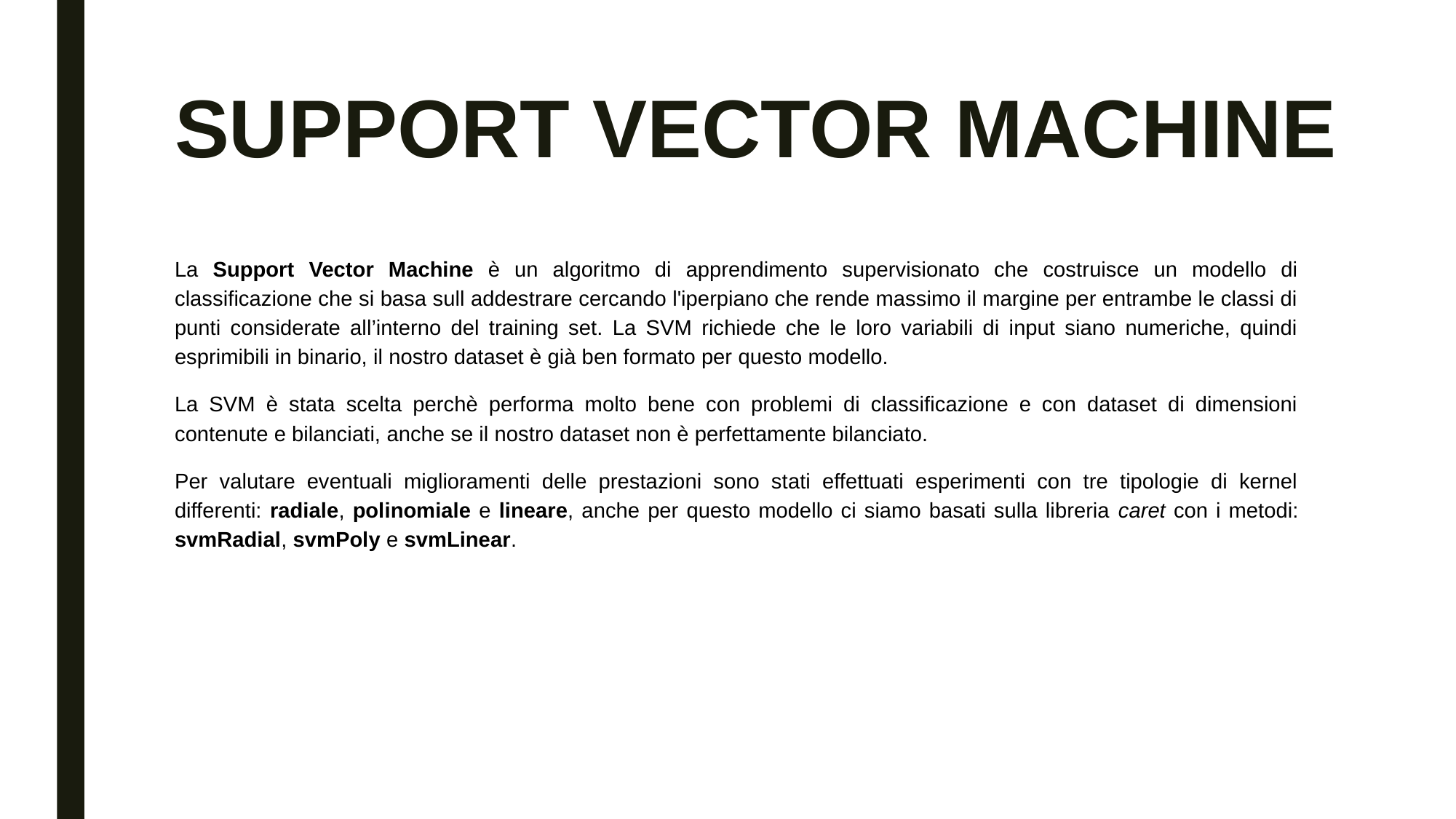

# SUPPORT VECTOR MACHINE
La Support Vector Machine è un algoritmo di apprendimento supervisionato che costruisce un modello di classificazione che si basa sull addestrare cercando l'iperpiano che rende massimo il margine per entrambe le classi di punti considerate all’interno del training set. La SVM richiede che le loro variabili di input siano numeriche, quindi esprimibili in binario, il nostro dataset è già ben formato per questo modello.
La SVM è stata scelta perchè performa molto bene con problemi di classificazione e con dataset di dimensioni contenute e bilanciati, anche se il nostro dataset non è perfettamente bilanciato.
Per valutare eventuali miglioramenti delle prestazioni sono stati effettuati esperimenti con tre tipologie di kernel differenti: radiale, polinomiale e lineare, anche per questo modello ci siamo basati sulla libreria caret con i metodi: svmRadial, svmPoly e svmLinear.